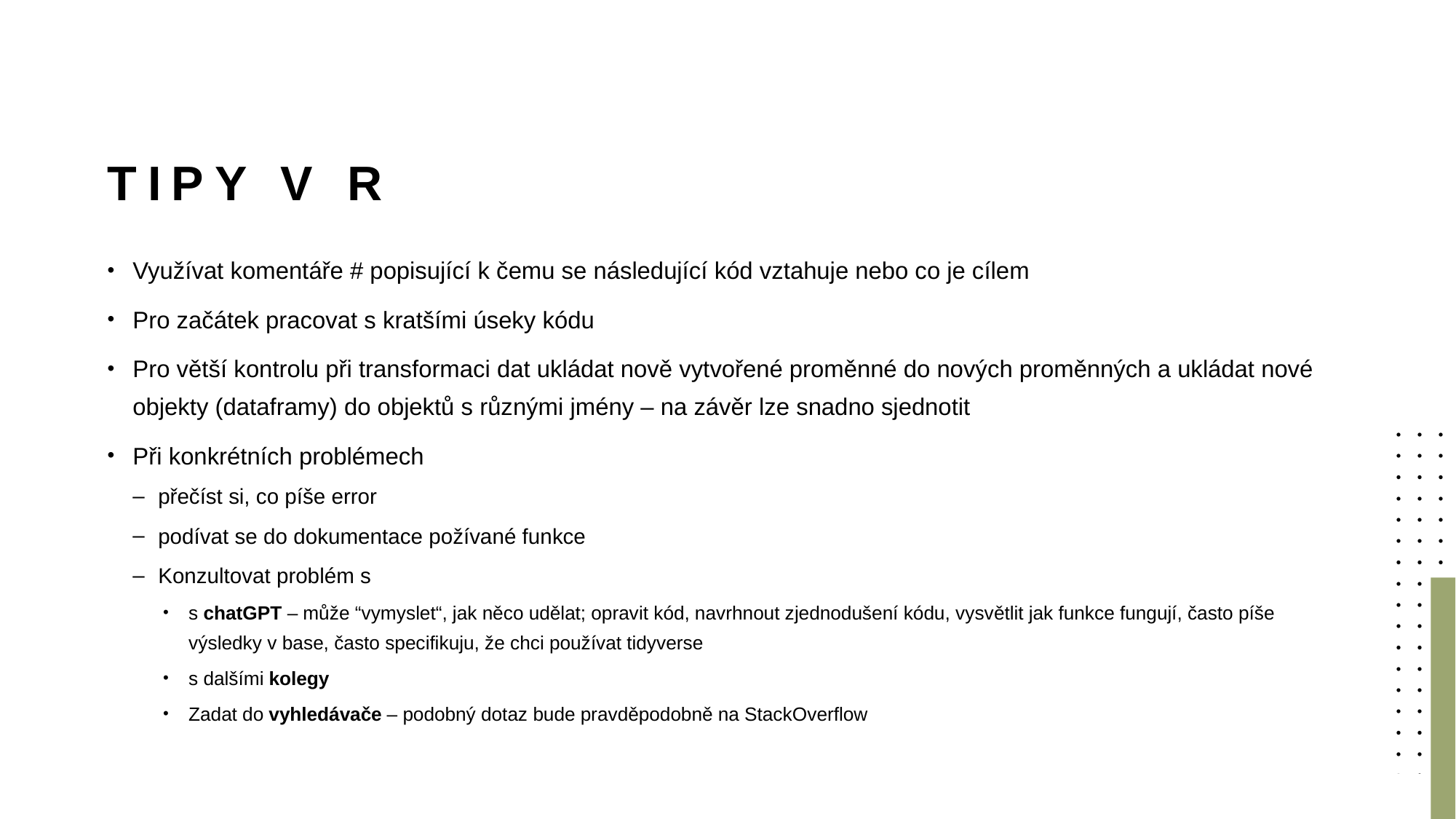

# Tipy v R
Využívat komentáře # popisující k čemu se následující kód vztahuje nebo co je cílem
Pro začátek pracovat s kratšími úseky kódu
Pro větší kontrolu při transformaci dat ukládat nově vytvořené proměnné do nových proměnných a ukládat nové objekty (dataframy) do objektů s různými jmény – na závěr lze snadno sjednotit
Při konkrétních problémech
přečíst si, co píše error
podívat se do dokumentace požívané funkce
Konzultovat problém s
s chatGPT – může “vymyslet“, jak něco udělat; opravit kód, navrhnout zjednodušení kódu, vysvětlit jak funkce fungují, často píše výsledky v base, často specifikuju, že chci používat tidyverse
s dalšími kolegy
Zadat do vyhledávače – podobný dotaz bude pravděpodobně na StackOverflow